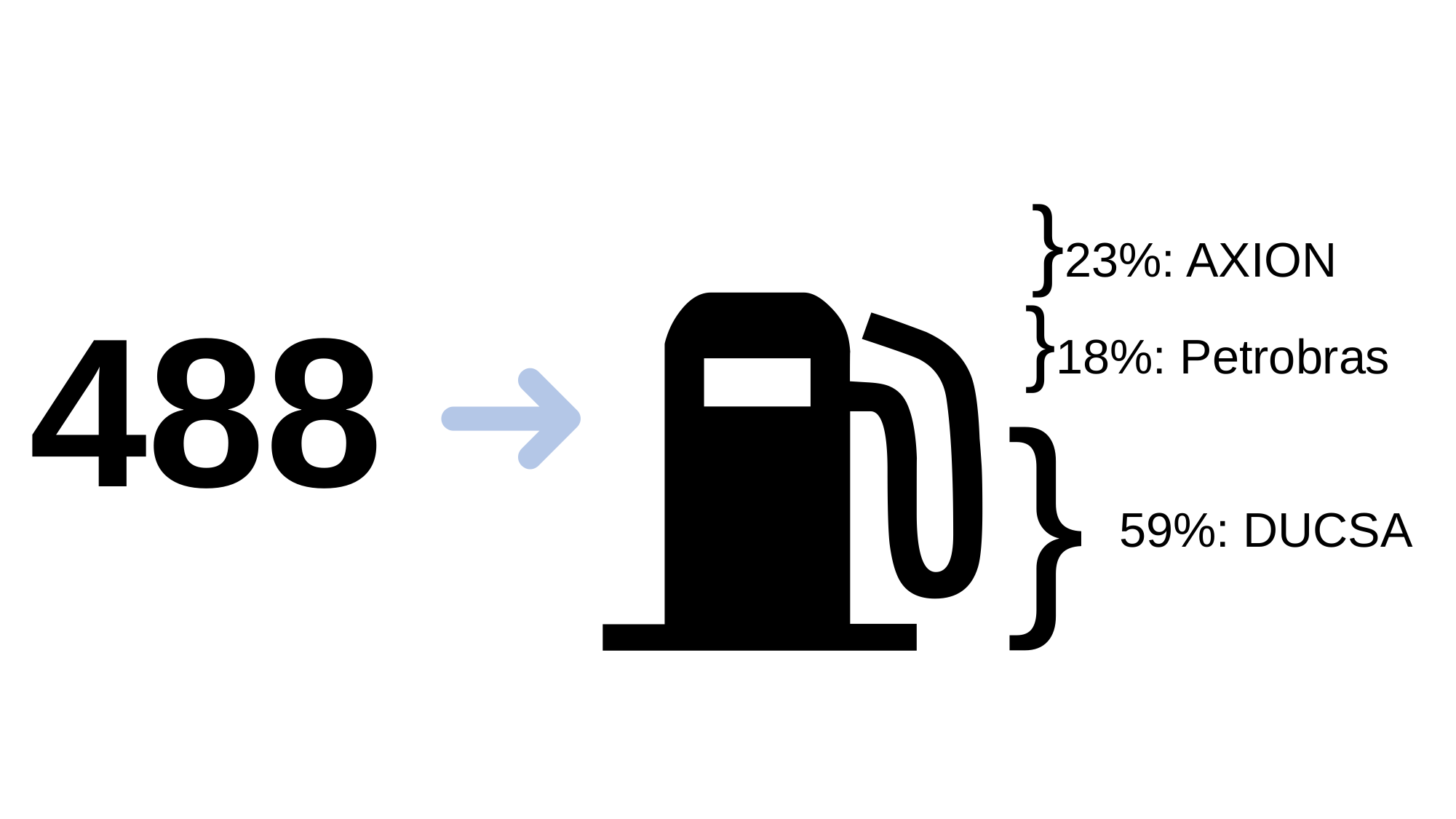

⛽
}23%: AXION
488
}18%: Petrobras
➜
}
59%: DUCSA